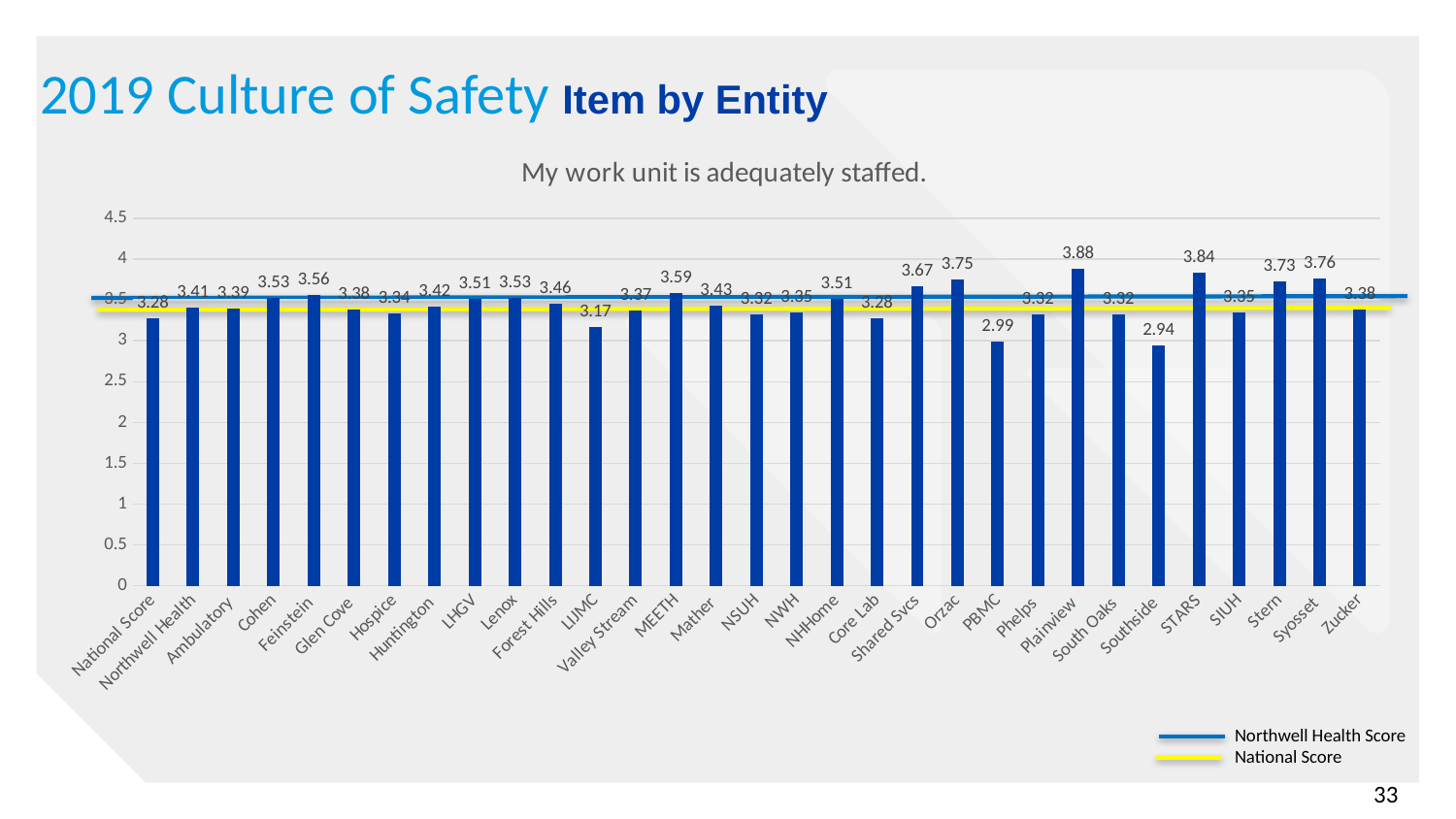

2019 Culture of Safety Item by Entity

### Chart:

| Category | My work unit is adequately staffed. |
|---|---|
| National Score | 3.2800000000000002 |
| Northwell Health | 3.41 |
| Ambulatory  | 3.39 |
| Cohen | 3.53 |
| Feinstein  | 3.56 |
| Glen Cove  | 3.38 |
| Hospice | 3.34 |
| Huntington  | 3.42 |
| LHGV | 3.51 |
| Lenox | 3.53 |
|  Forest Hills | 3.46 |
| LIJMC | 3.17 |
| Valley Stream | 3.37 |
| MEETH | 3.59 |
| Mather  | 3.43 |
| NSUH | 3.32 |
| NWH | 3.35 |
| NHHome | 3.51 |
| Core Lab | 3.28 |
| Shared Svcs | 3.67 |
| Orzac | 3.75 |
| PBMC | 2.99 |
| Phelps  | 3.32 |
| Plainview  | 3.88 |
| South Oaks  | 3.32 |
| Southside  | 2.94 |
| STARS | 3.84 |
| SIUH | 3.35 |
| Stern | 3.73 |
| Syosset  | 3.76 |
| Zucker | 3.38 |
Northwell Health Score
National Score